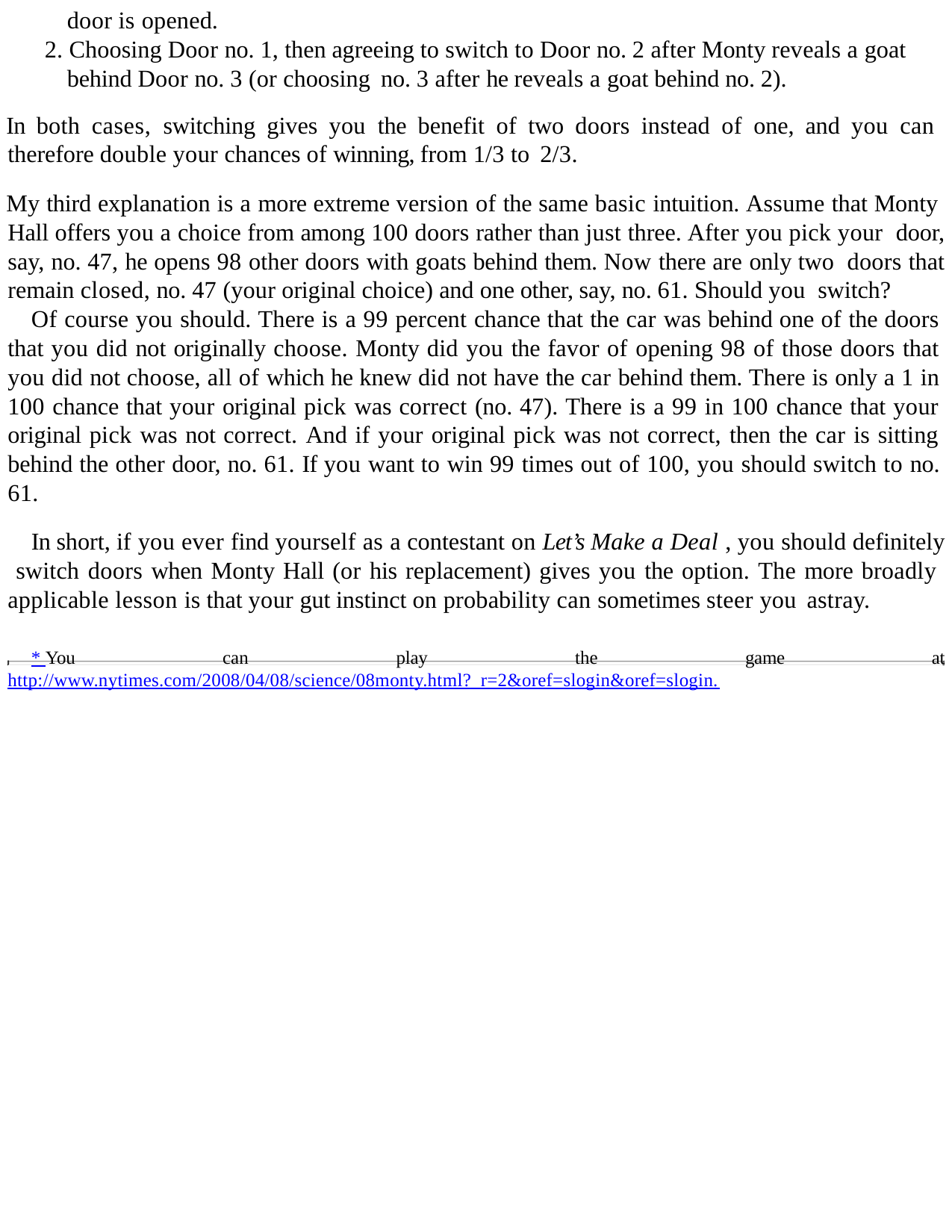

door is opened.
2. Choosing Door no. 1, then agreeing to switch to Door no. 2 after Monty reveals a goat  behind Door no. 3 (or choosing no. 3 after he reveals a goat behind no. 2).
In both cases, switching gives you the benefit of two doors instead of one, and you can  therefore double your chances of winning, from 1/3 to 2/3.
My third explanation is a more extreme version of the same basic intuition. Assume that Monty  Hall offers you a choice from among 100 doors rather than just three. After you pick your  door, say, no. 47, he opens 98 other doors with goats behind them. Now there are only two  doors that remain closed, no. 47 (your original choice) and one other, say, no. 61. Should you  switch?
Of course you should. There is a 99 percent chance that the car was behind one of the doors  that you did not originally choose. Monty did you the favor of opening 98 of those doors that  you did not choose, all of which he knew did not have the car behind them. There is only a 1 in  100 chance that your original pick was correct (no. 47). There is a 99 in 100 chance that your  original pick was not correct. And if your original pick was not correct, then the car is sitting  behind the other door, no. 61. If you want to win 99 times out of 100, you should switch to no.  61.
In short, if you ever find yourself as a contestant on Let’s Make a Deal , you should definitely  switch doors when Monty Hall (or his replacement) gives you the option. The more broadly  applicable lesson is that your gut instinct on probability can sometimes steer you astray.

* You can play the game at http://www.nytimes.com/2008/04/08/science/08monty.html?_r=2&oref=slogin&oref=slogin.